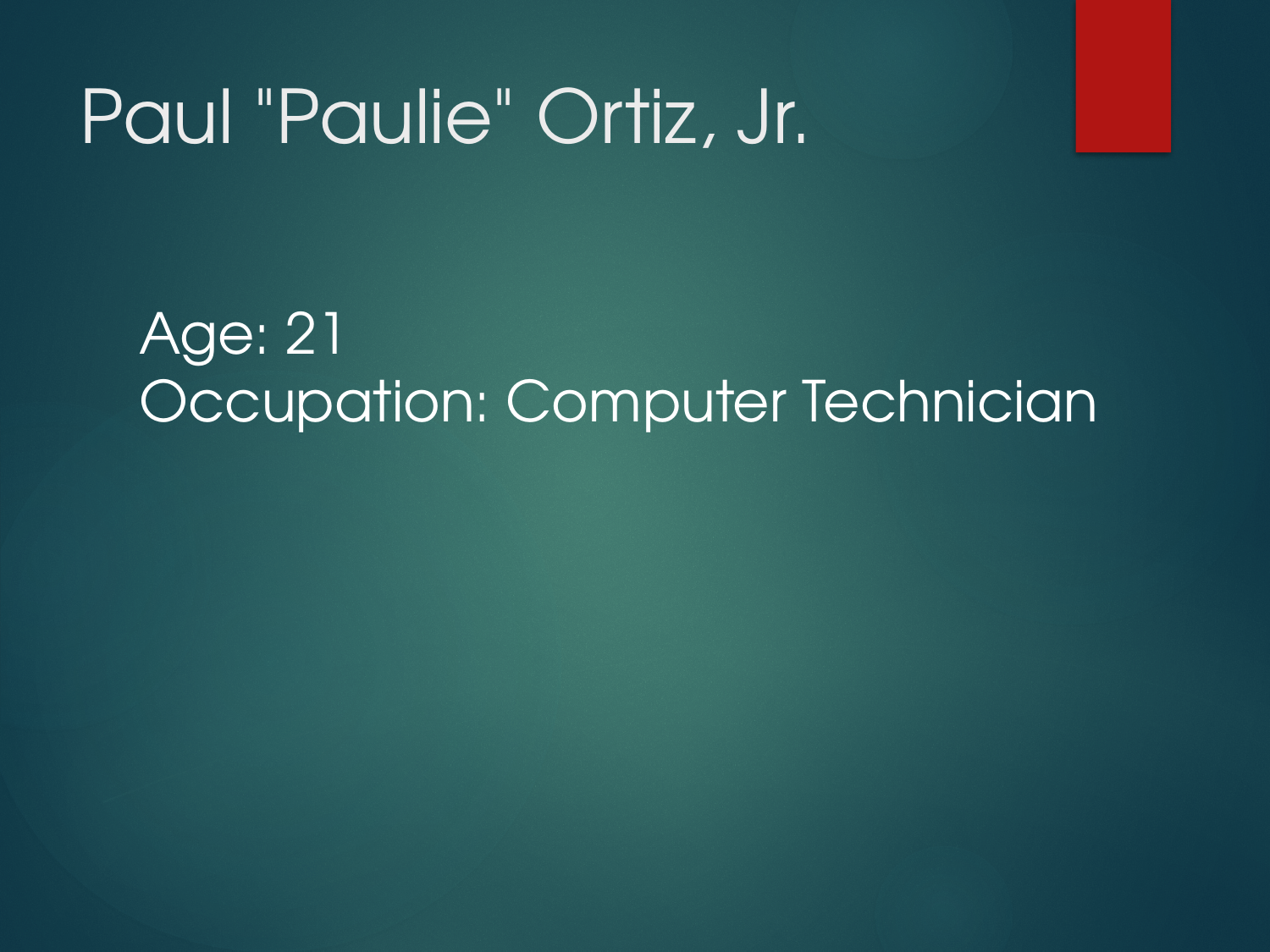

# Paul "Paulie" Ortiz, Jr.

Age: 21
Occupation: Computer Technician